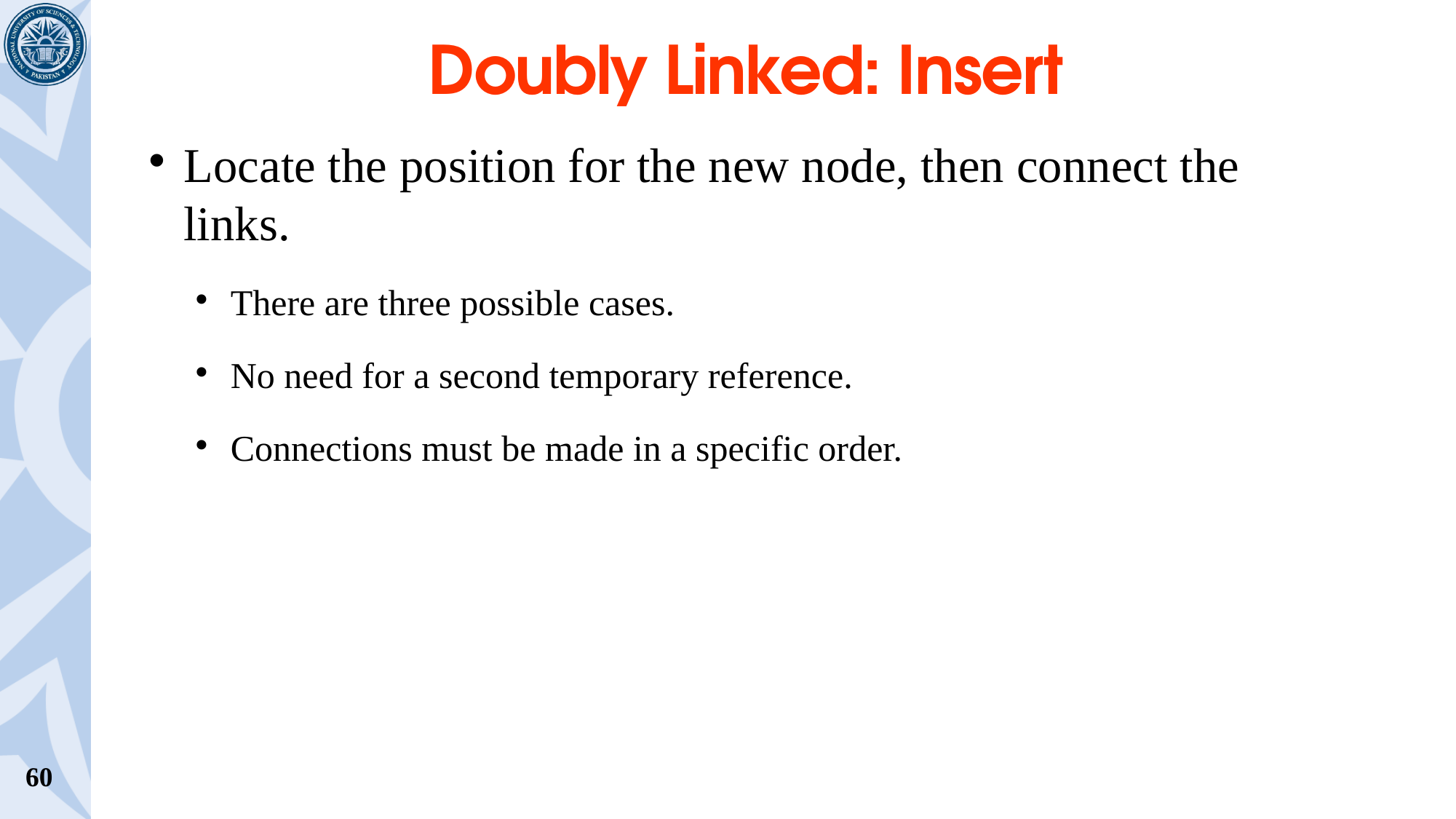

# Doubly Linked: Insert
Locate the position for the new node, then connect the links.
There are three possible cases.
No need for a second temporary reference.
Connections must be made in a specific order.
60
  –